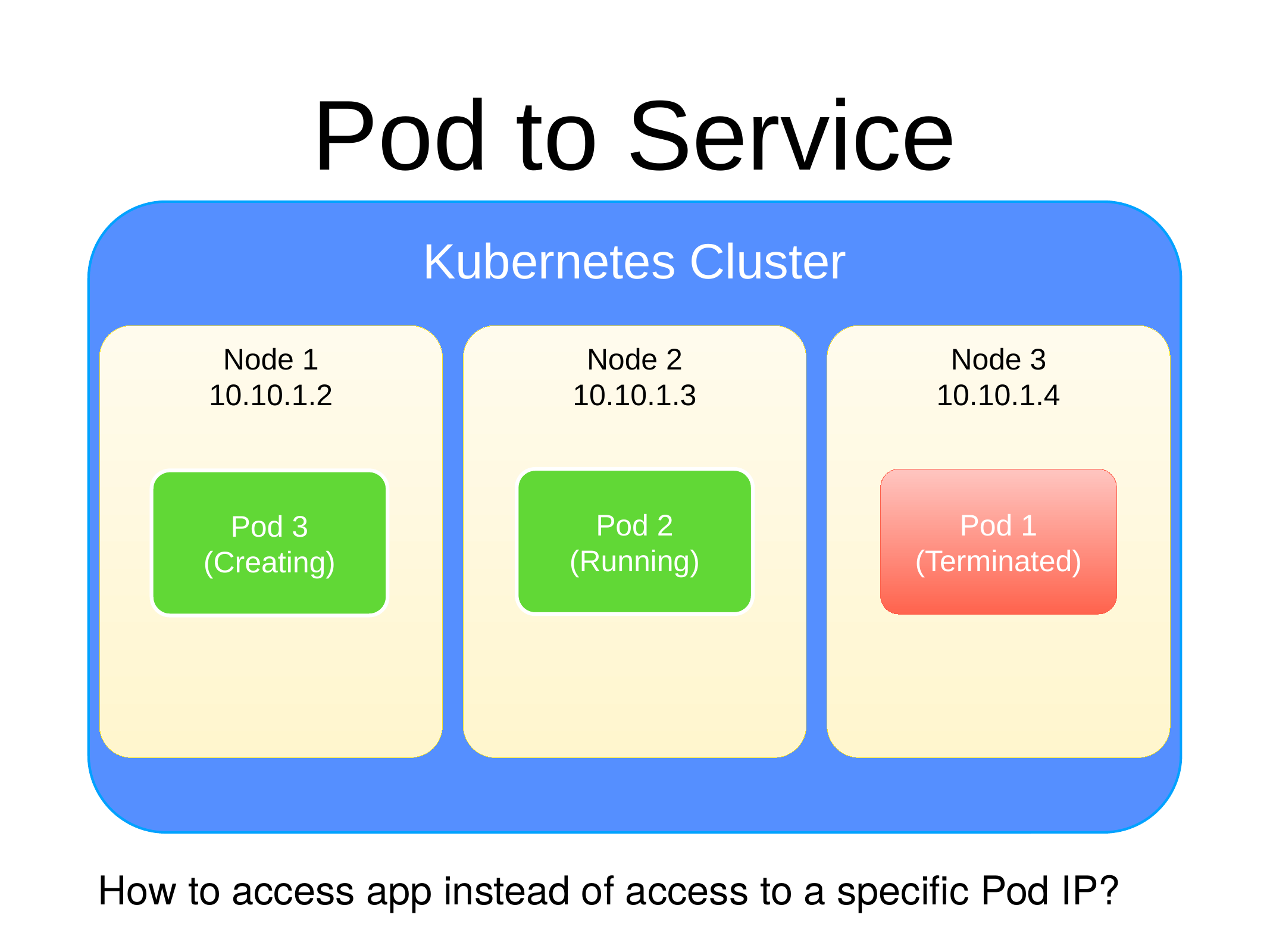

# Pod to Service
Kubernetes Cluster
Node 2
10.10.1.3
Node 3
10.10.1.4
Node 1
10.10.1.2
Pod 2
(Running)
Pod 1
(Terminated)
Pod 3
(Creating)
How to access app instead of access to a specific Pod IP?